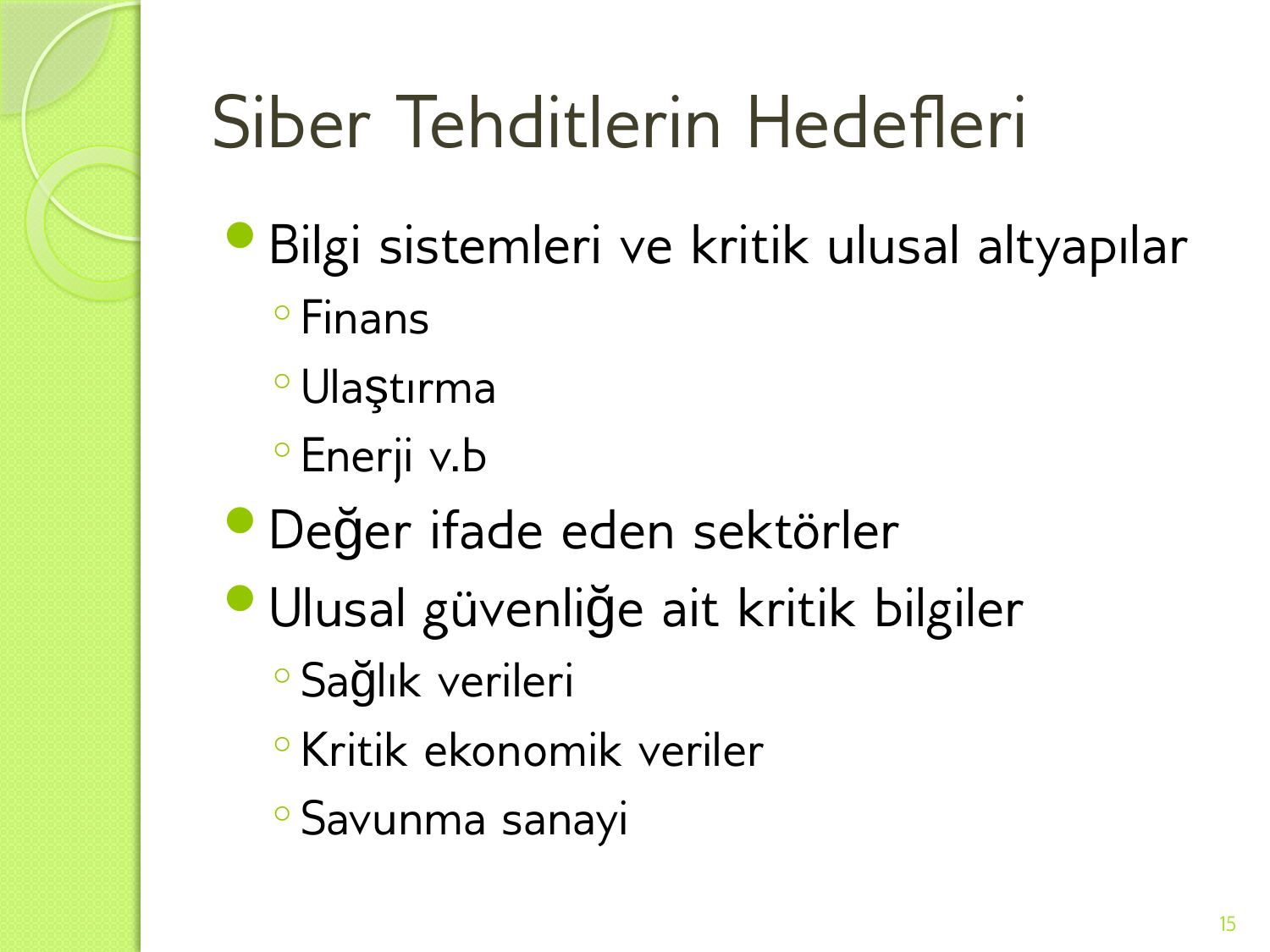

# Siber Tehditlerin Hedefleri
Bilgi sistemleri ve kritik ulusal altyapılar
Finans
Ulaştırma
Enerji v.b
Değer ifade eden sektörler
Ulusal güvenliğe ait kritik bilgiler
Sağlık verileri
Kritik ekonomik veriler
Savunma sanayi

15